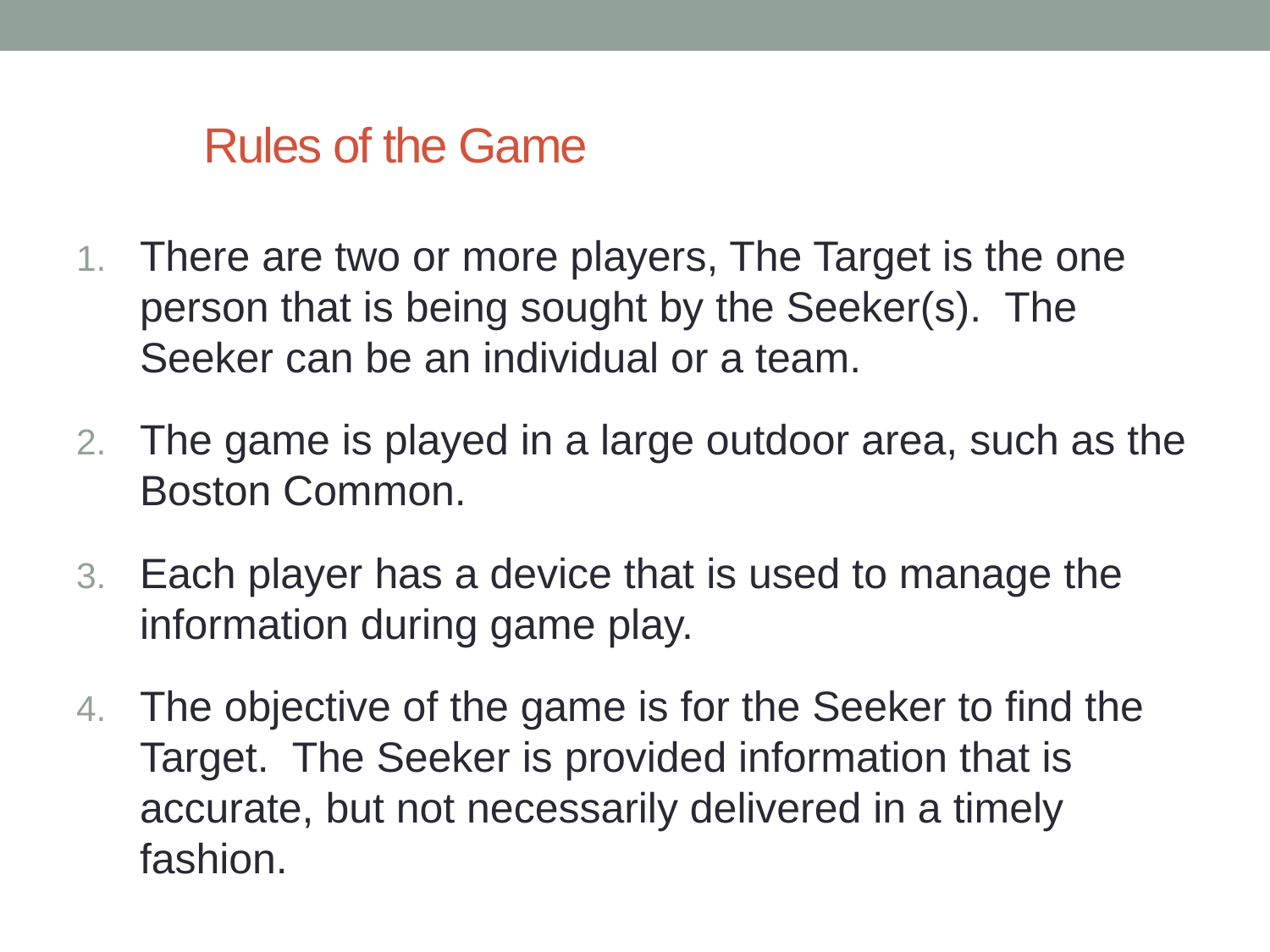

# Rules of the Game
There are two or more players, The Target is the one person that is being sought by the Seeker(s).  The Seeker can be an individual or a team.
The game is played in a large outdoor area, such as the Boston Common.
Each player has a device that is used to manage the information during game play.
The objective of the game is for the Seeker to find the Target.  The Seeker is provided information that is accurate, but not necessarily delivered in a timely fashion.